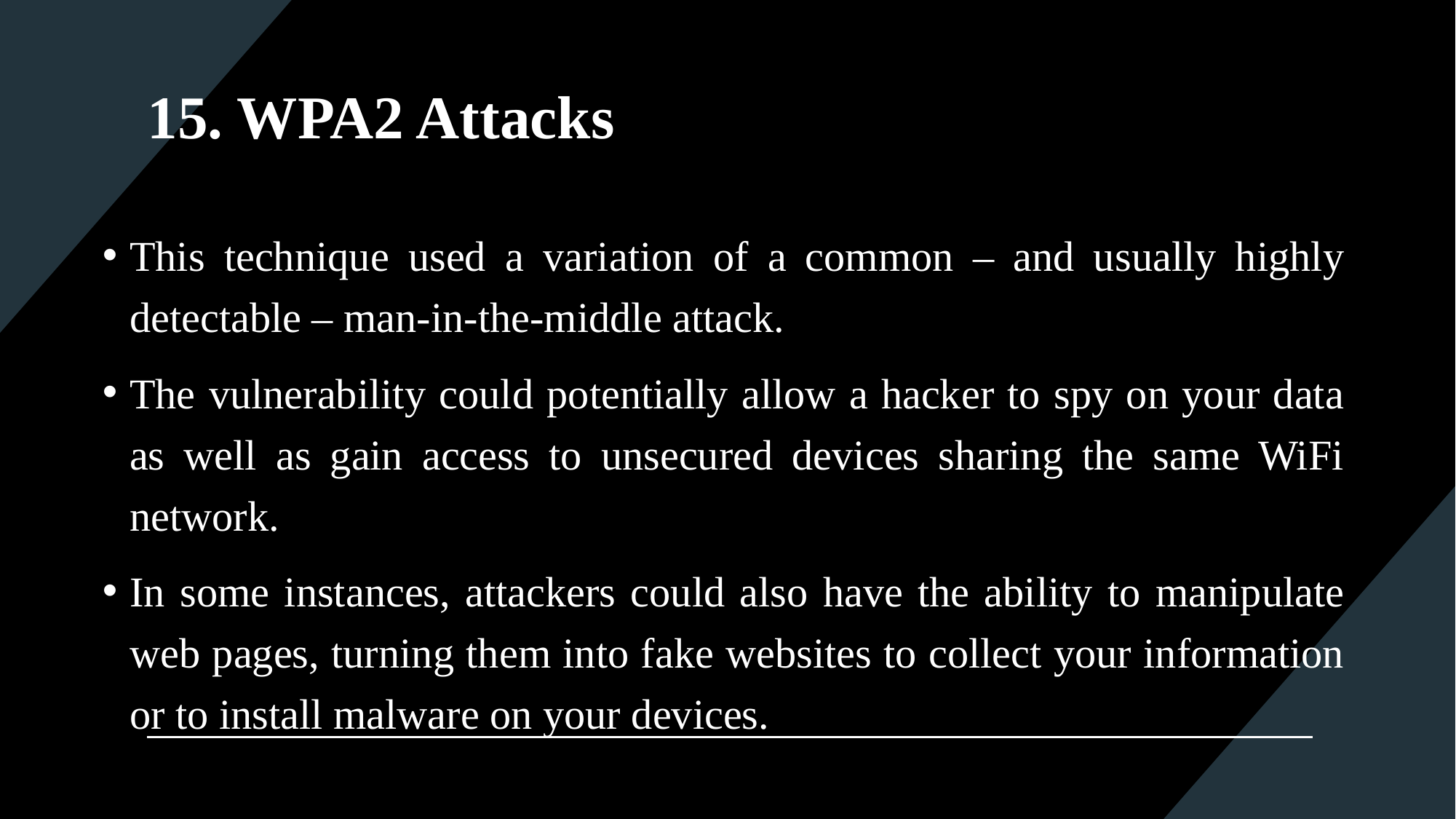

# 15. WPA2 Attacks
This technique used a variation of a common – and usually highly detectable – man-in-the-middle attack.
The vulnerability could potentially allow a hacker to spy on your data as well as gain access to unsecured devices sharing the same WiFi network.
In some instances, attackers could also have the ability to manipulate web pages, turning them into fake websites to collect your information or to install malware on your devices.